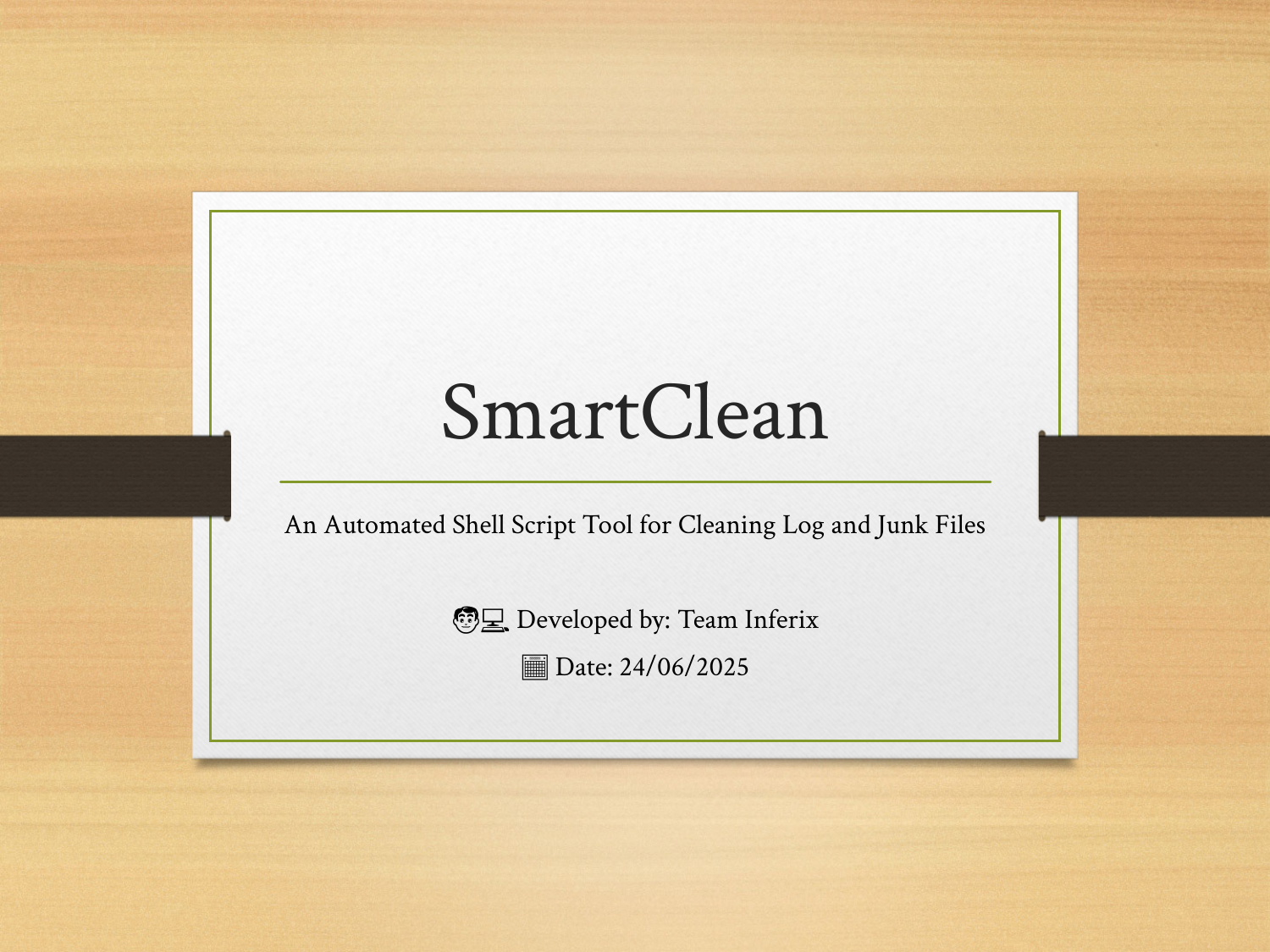

# SmartClean
An Automated Shell Script Tool for Cleaning Log and Junk Files

👨‍💻 Developed by: Team Inferix
📅 Date: 24/06/2025